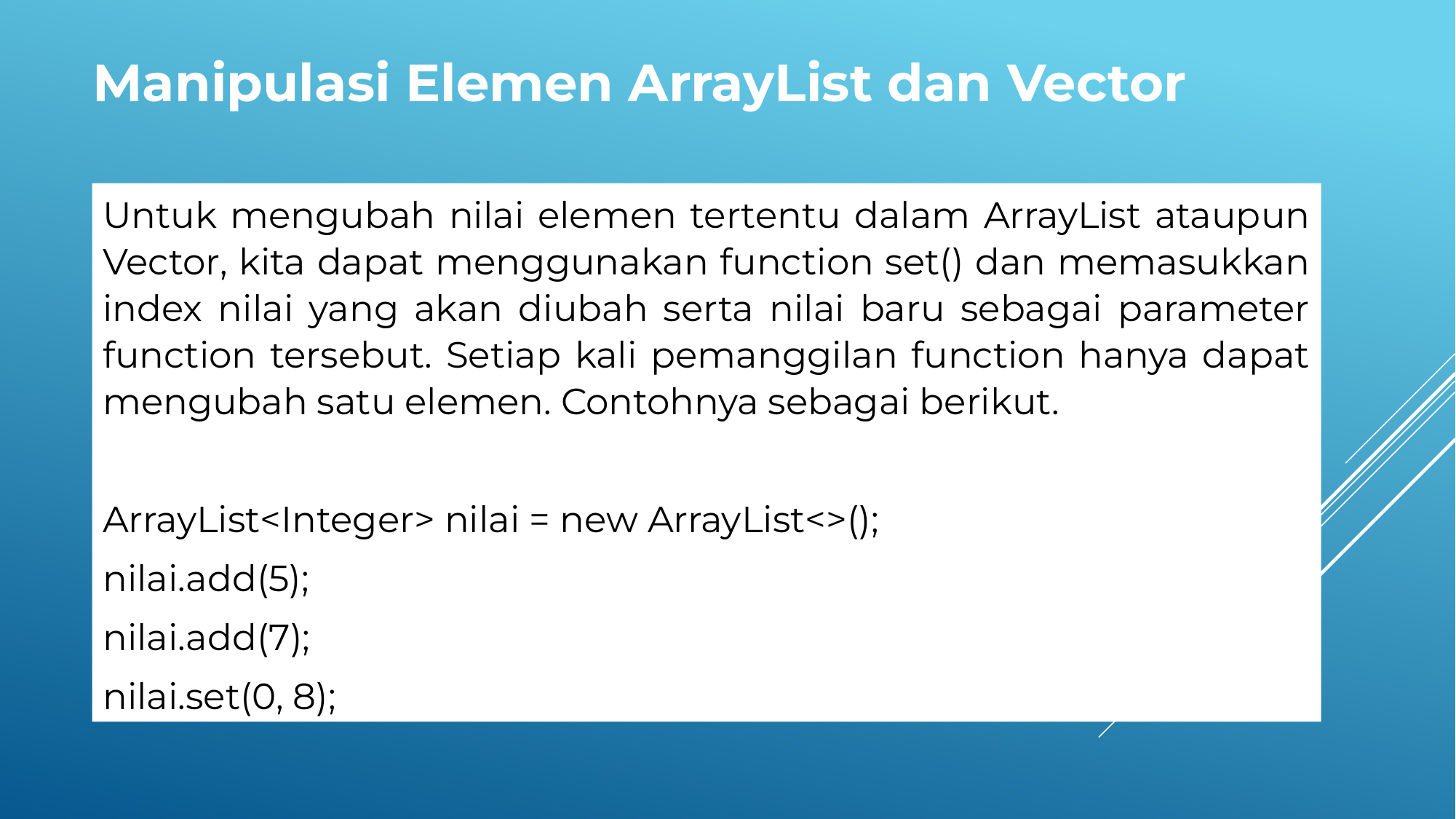

Manipulasi Elemen ArrayList dan Vector
Untuk mengubah nilai elemen tertentu dalam ArrayList ataupun Vector, kita dapat menggunakan function set() dan memasukkan index nilai yang akan diubah serta nilai baru sebagai parameter function tersebut. Setiap kali pemanggilan function hanya dapat mengubah satu elemen. Contohnya sebagai berikut.

ArrayList<Integer> nilai = new ArrayList<>();
nilai.add(5);
nilai.add(7);
nilai.set(0, 8);